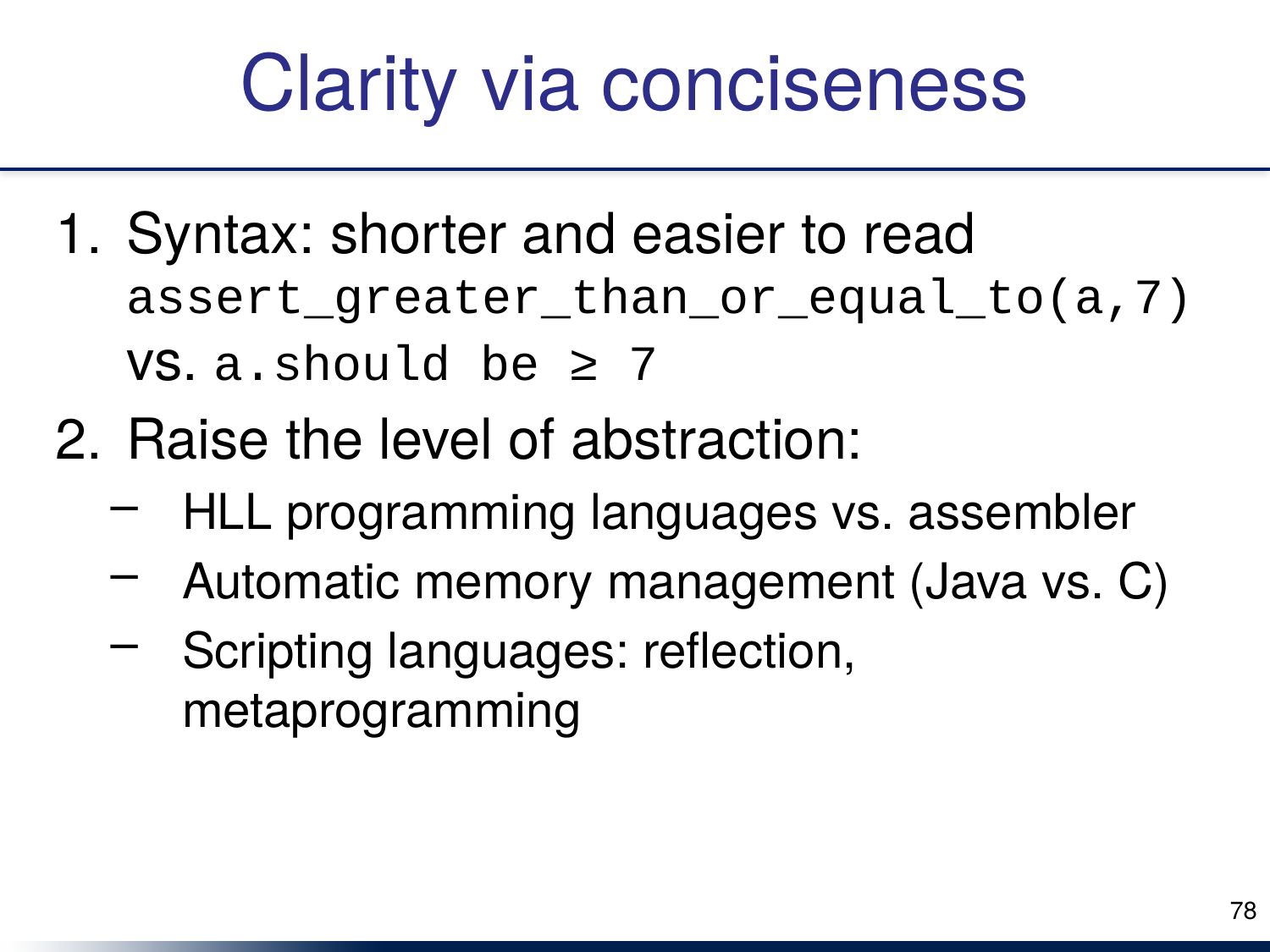

# Clarity via conciseness
Syntax: shorter and easier to read
assert_greater_than_or_equal_to(a,7)
vs. a.should be ≥ 7
Raise the level of abstraction:
HLL programming languages vs. assembler
Automatic memory management (Java vs. C)
Scripting languages: reflection, metaprogramming

78